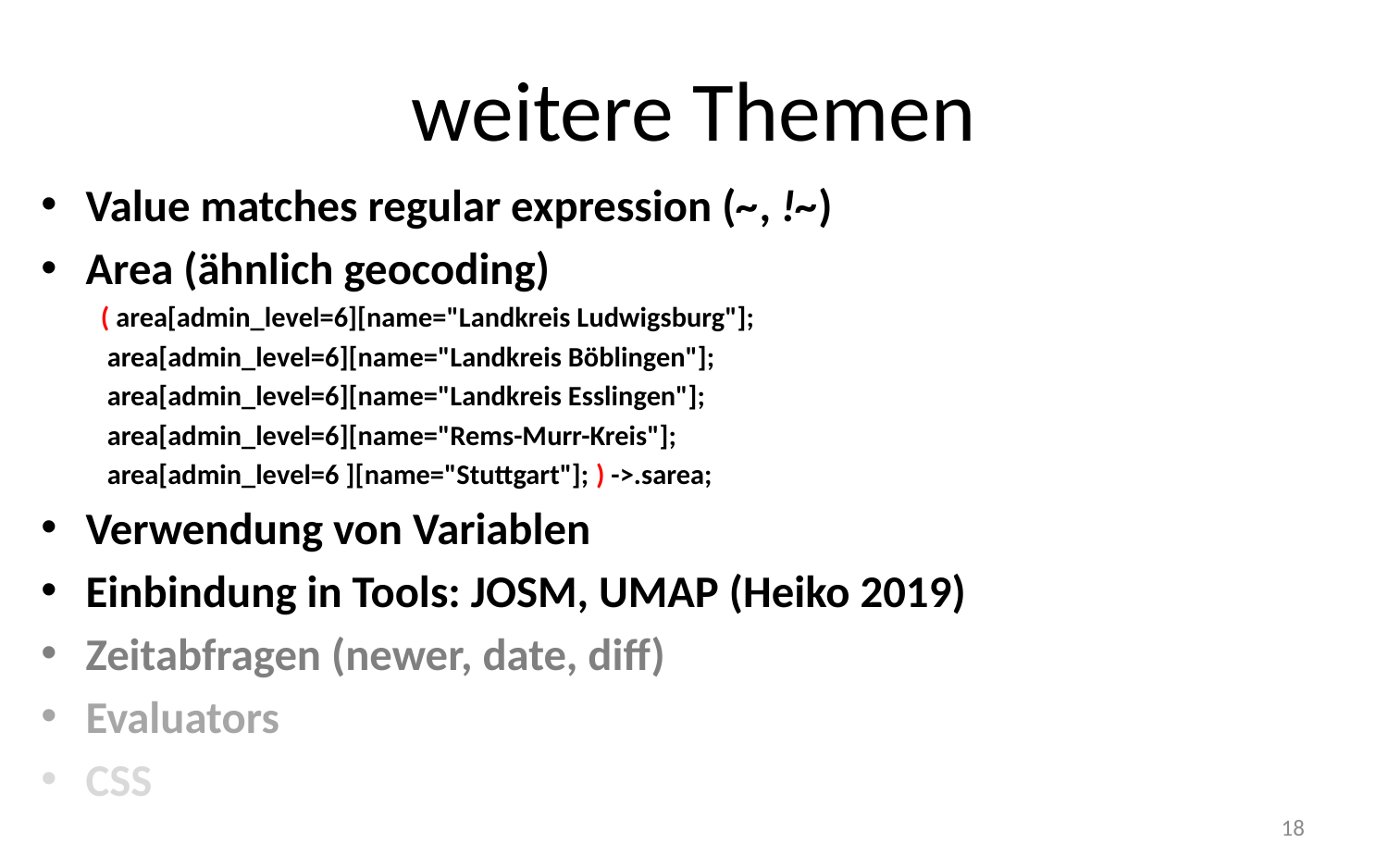

# weitere Themen
Value matches regular expression (~, !~)
Area (ähnlich geocoding)
( area[admin_level=6][name="Landkreis Ludwigsburg"];
 area[admin_level=6][name="Landkreis Böblingen"];
 area[admin_level=6][name="Landkreis Esslingen"];
 area[admin_level=6][name="Rems-Murr-Kreis"];
 area[admin_level=6 ][name="Stuttgart"]; ) ->.sarea;
Verwendung von Variablen
Einbindung in Tools: JOSM, UMAP (Heiko 2019)
Zeitabfragen (newer, date, diff)
Evaluators
CSS
18